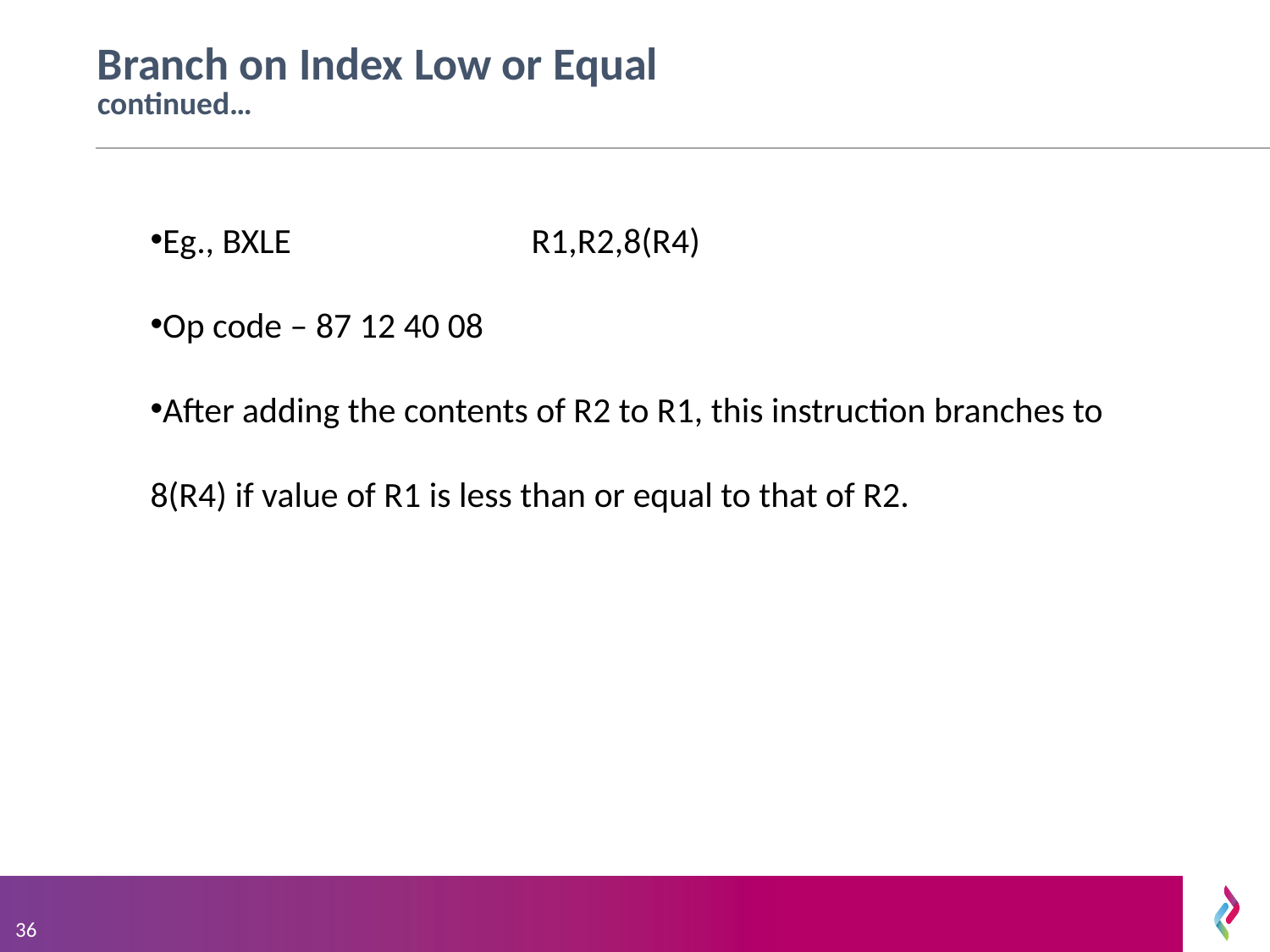

# Branch on Index Low or Equal 		continued…
Eg., BXLE		R1,R2,8(R4)
Op code – 87 12 40 08
After adding the contents of R2 to R1, this instruction branches to 8(R4) if value of R1 is less than or equal to that of R2.